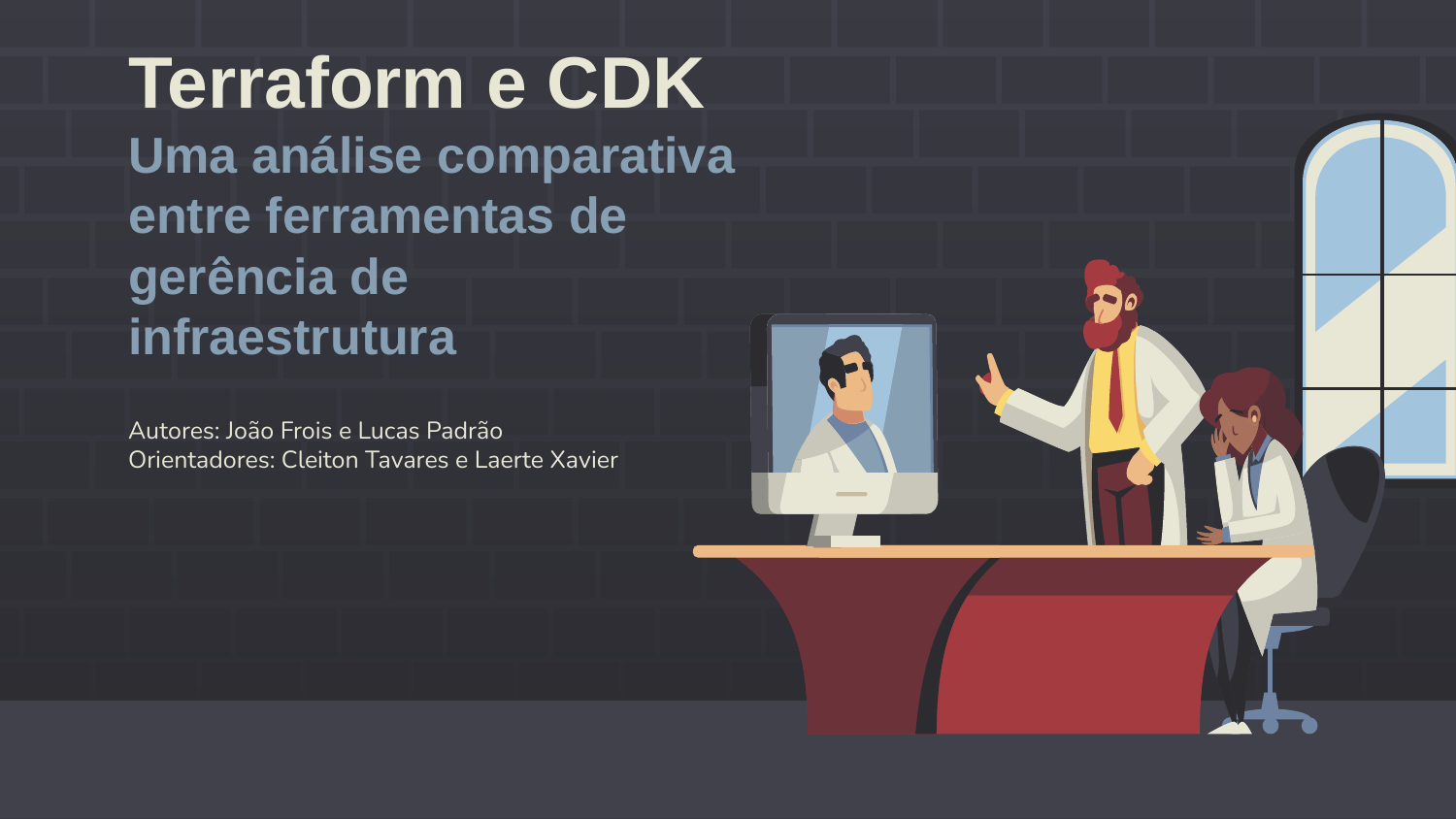

# Terraform e CDK
Uma análise comparativa entre ferramentas de gerência de infraestrutura

Autores: João Frois e Lucas Padrão
Orientadores: Cleiton Tavares e Laerte Xavier